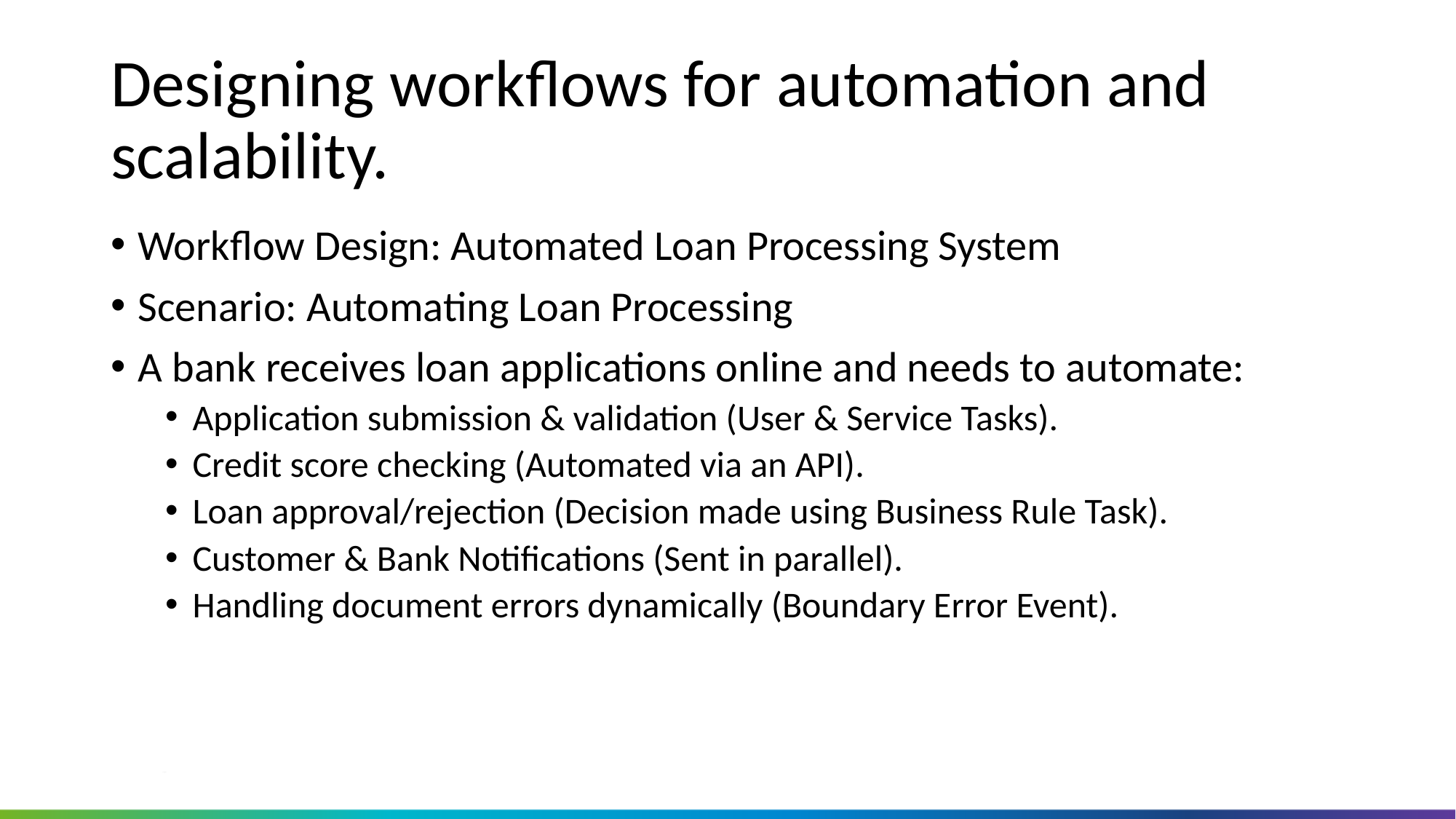

Designing workflows for automation and scalability.
Workflow Design: Automated Loan Processing System
Scenario: Automating Loan Processing
A bank receives loan applications online and needs to automate:
Application submission & validation (User & Service Tasks).
Credit score checking (Automated via an API).
Loan approval/rejection (Decision made using Business Rule Task).
Customer & Bank Notifications (Sent in parallel).
Handling document errors dynamically (Boundary Error Event).